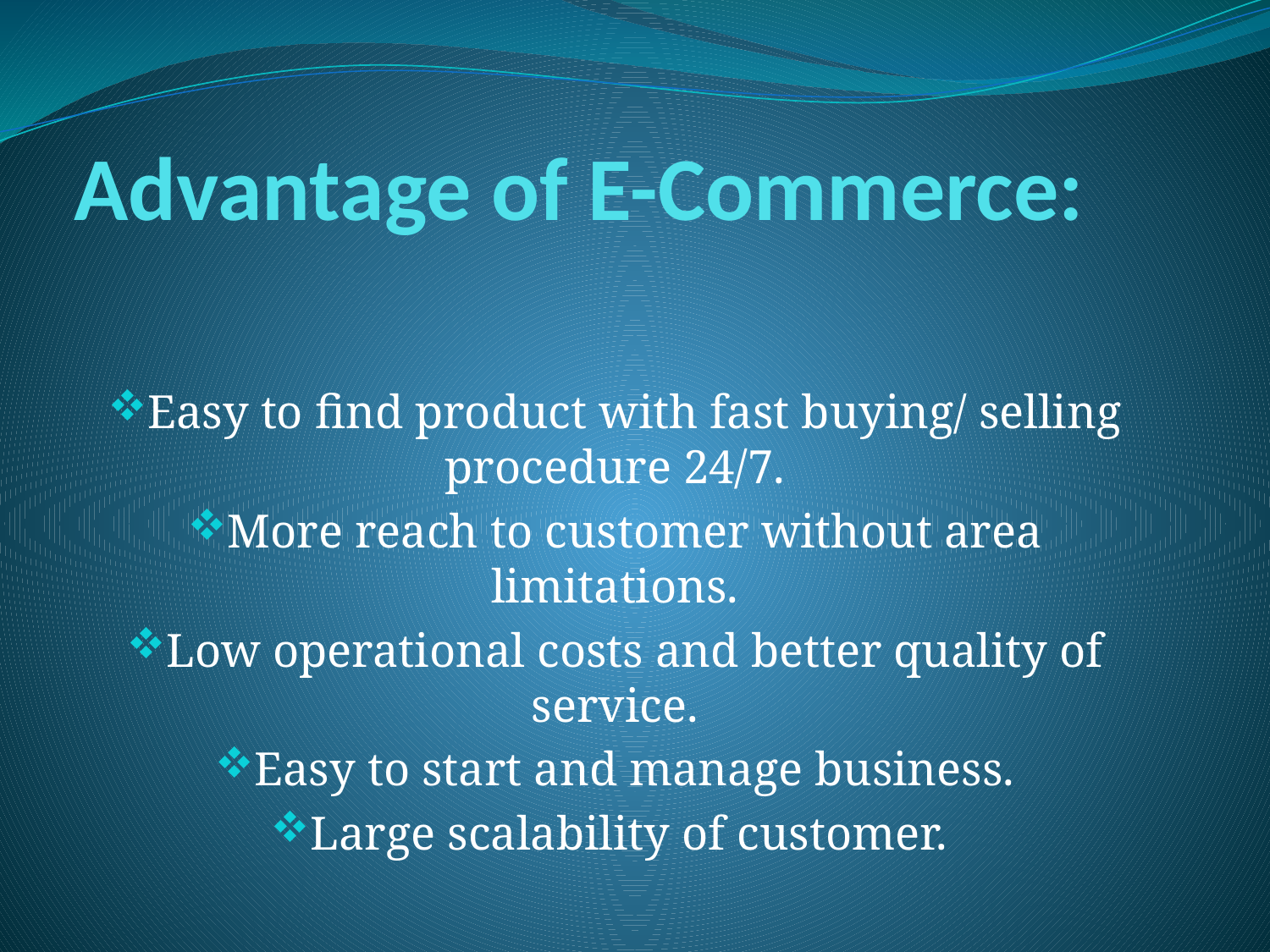

# Advantage of E-Commerce:
Easy to find product with fast buying/ selling procedure 24/7.
More reach to customer without area limitations.
Low operational costs and better quality of service.
Easy to start and manage business.
Large scalability of customer.